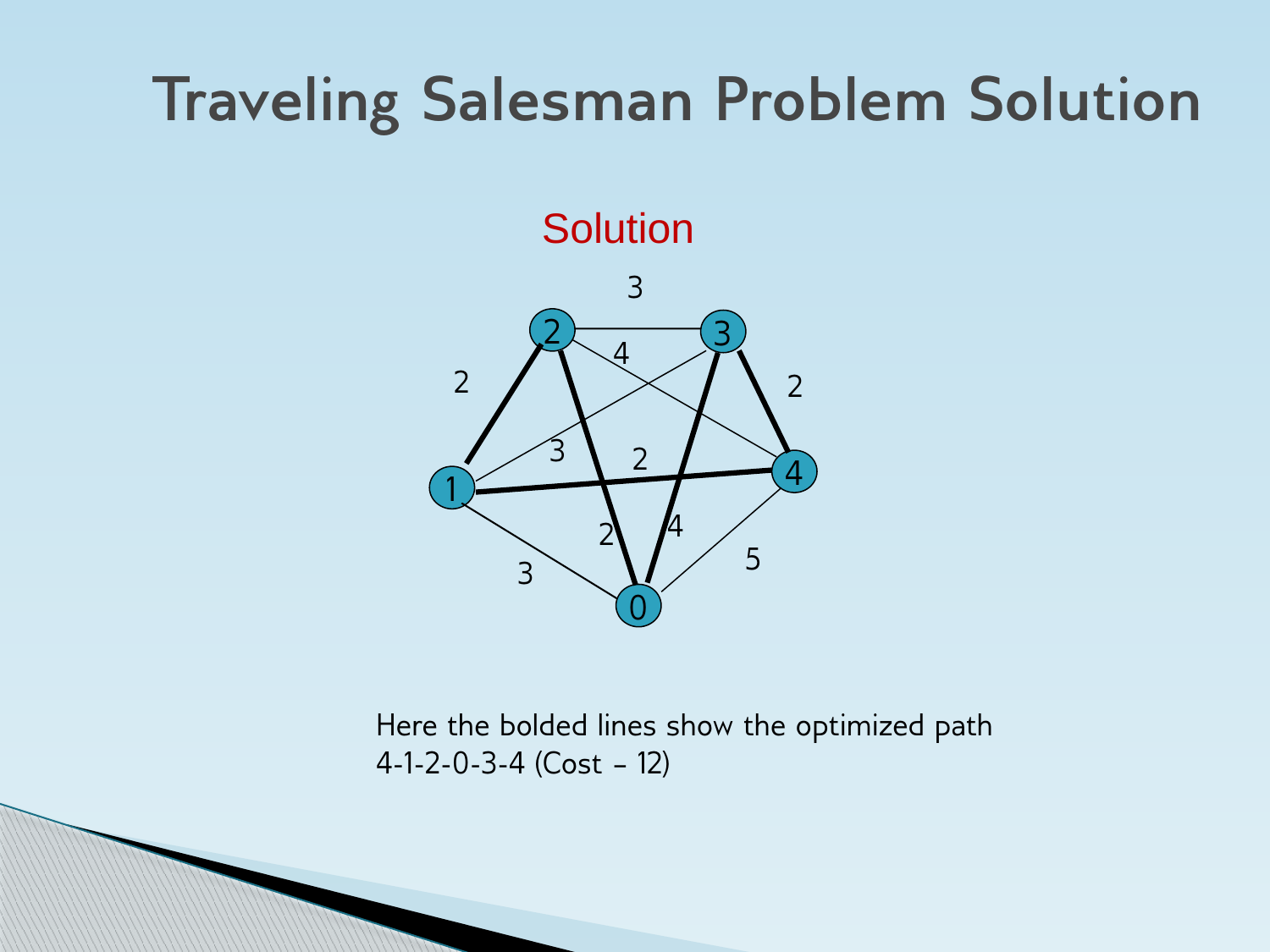

# Traveling Salesman Problem Solution
Solution
3
2
3
4

2
2
3
2
4
1

4

2
5
3
0
Here the bolded lines show the optimized path
4-1-2-0-3-4 (Cost – 12)